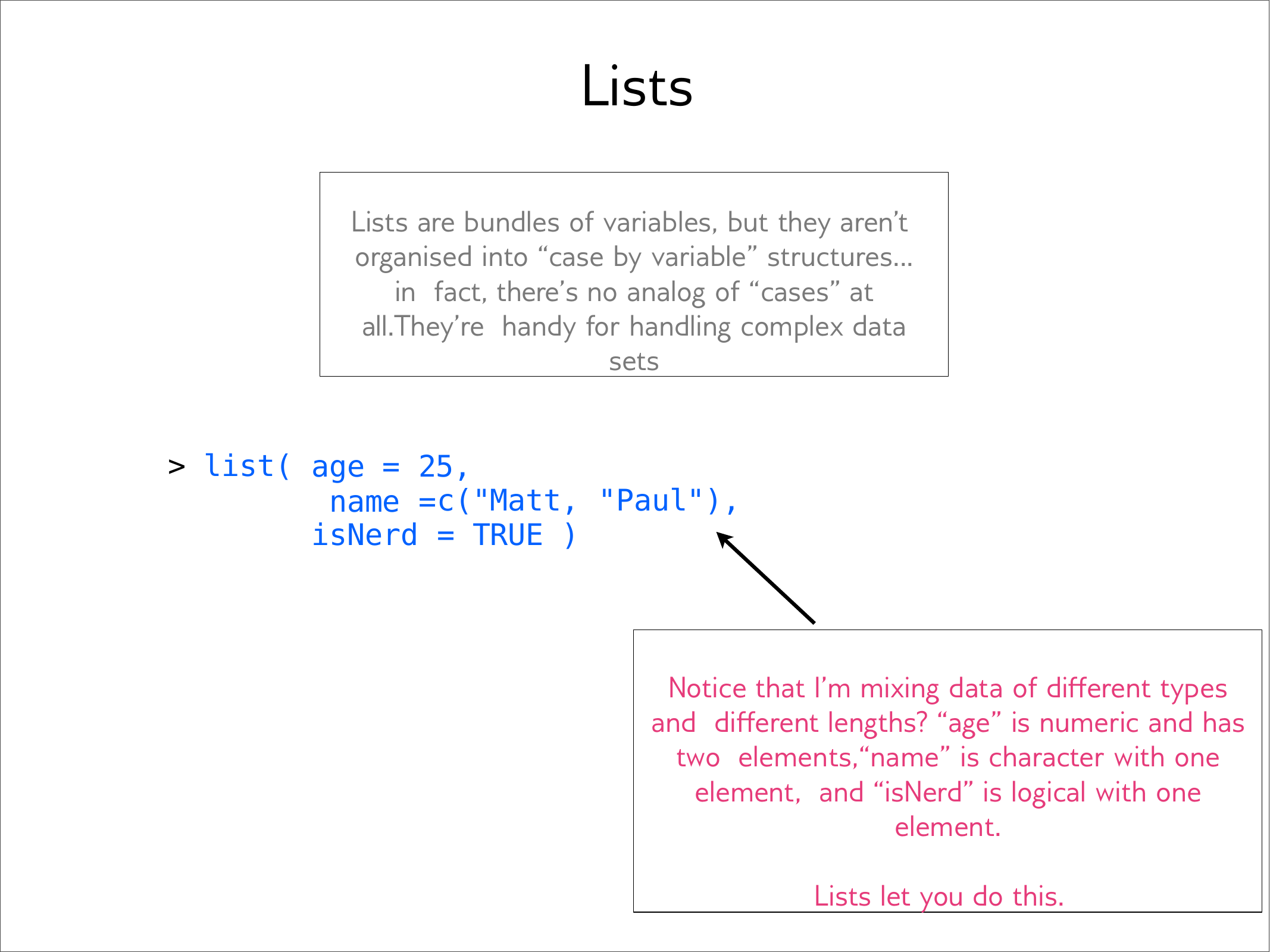

# Lists

Lists are bundles of variables, but they aren’t  organised into “case by variable” structures... in  fact, there’s no analog of “cases” at all.They’re  handy for handling complex data sets
> list(
age = 25,  name =
c("Matt,
"Paul"),
isNerd
= TRUE )

Notice that I’m mixing data of different types and  different lengths? “age” is numeric and has two  elements,“name” is character with one element,  and “isNerd” is logical with one element.

Lists let you do this.